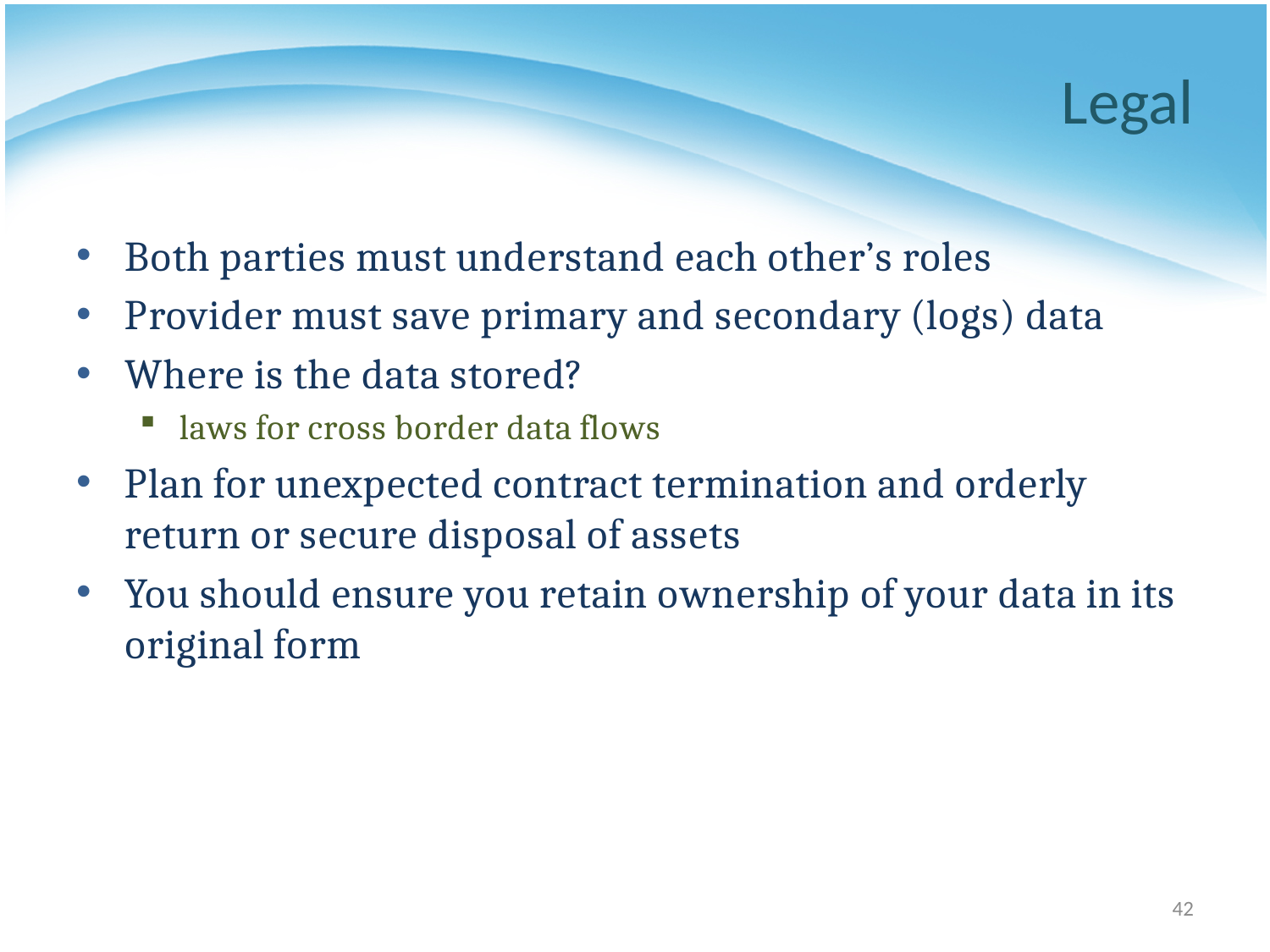

# Legal
Both parties must understand each other’s roles
Provider must save primary and secondary (logs) data
Where is the data stored?
laws for cross border data flows
Plan for unexpected contract termination and orderly return or secure disposal of assets
You should ensure you retain ownership of your data in its original form

42